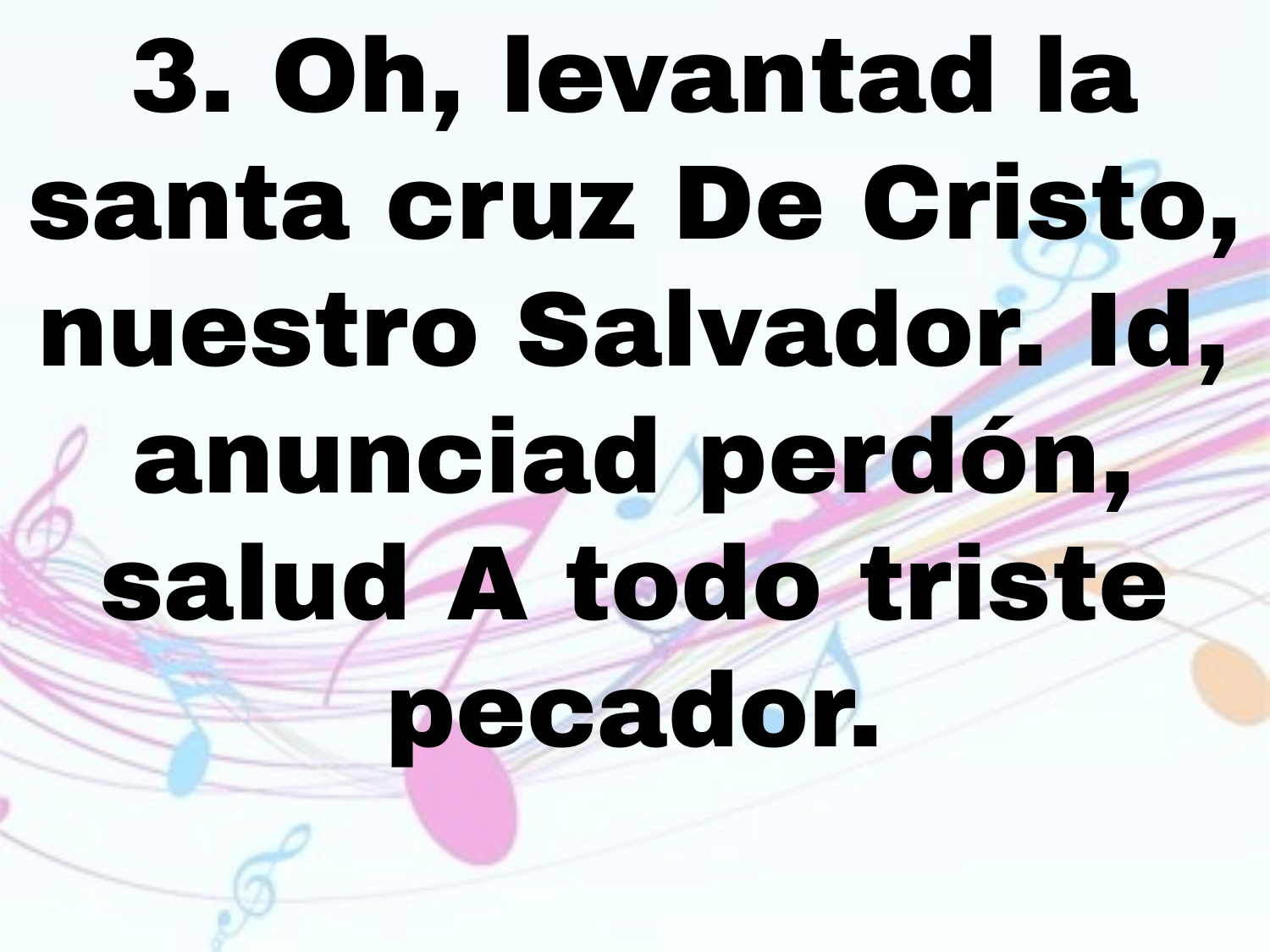

3. Oh, levantad la santa cruz De Cristo, nuestro Salvador. Id, anunciad perdón, salud A todo triste pecador.